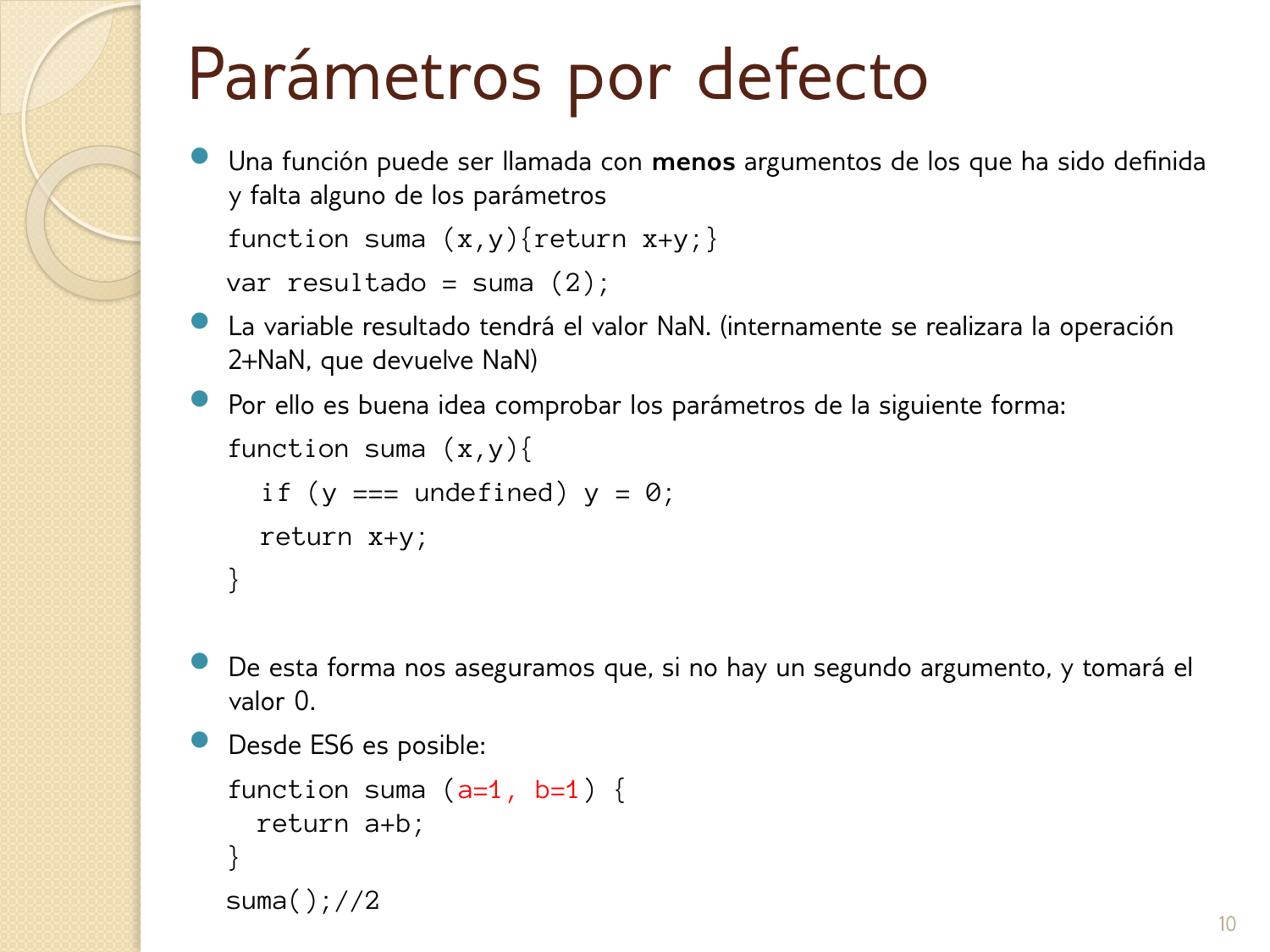

10
# Parámetros por defecto
Una función puede ser llamada con menos argumentos de los que ha sido definida y falta alguno de los parámetros
function suma (x,y){return x+y;}
var resultado = suma (2);
La variable resultado tendrá el valor NaN. (internamente se realizara la operación 2+NaN, que devuelve NaN)
Por ello es buena idea comprobar los parámetros de la siguiente forma:
function suma (x,y){
if (y === undefined) y = 0;
return x+y;
}

De esta forma nos aseguramos que, si no hay un segundo argumento, y tomará el valor 0.
Desde ES6 es posible:
function suma (a=1, b=1) {
  return a+b;
}
suma();//2